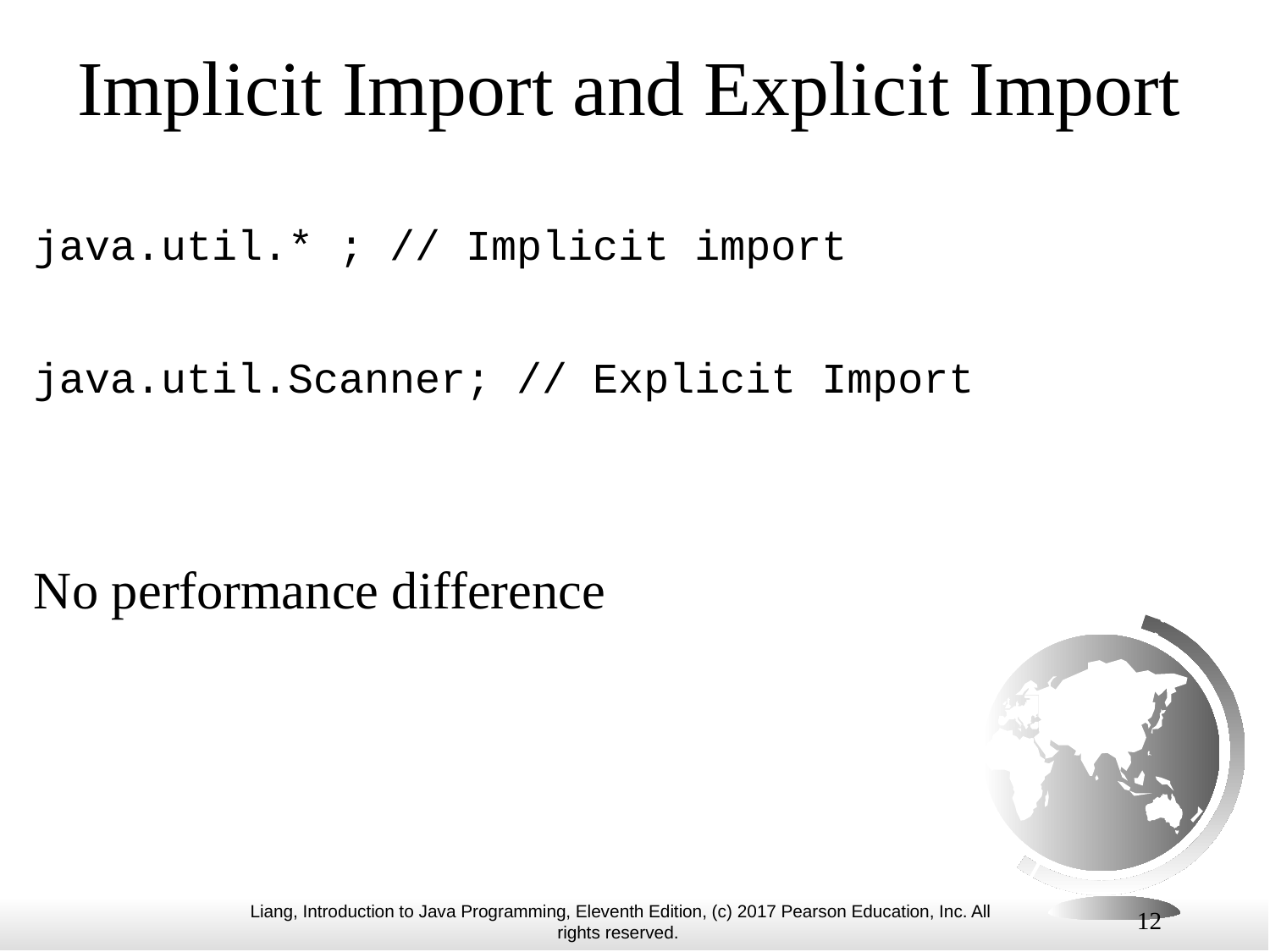

# Implicit Import and Explicit Import
java.util.* ; // Implicit import

java.util.Scanner; // Explicit Import

No performance difference

12